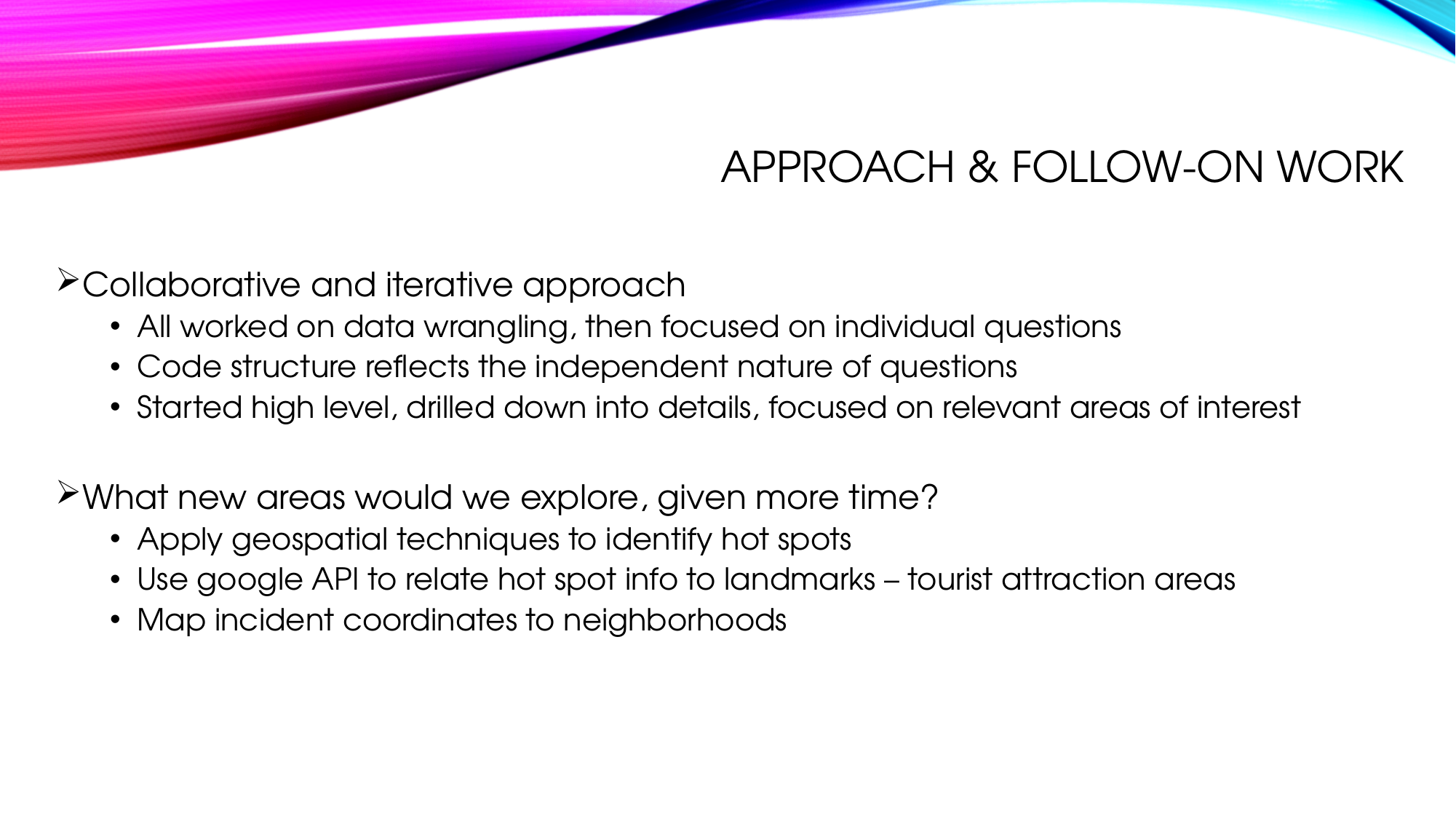

# Approach & follow-on work
Collaborative and iterative approach
All worked on data wrangling, then focused on individual questions
Code structure reflects the independent nature of questions
Started high level, drilled down into details, focused on relevant areas of interest

What new areas would we explore, given more time?
Apply geospatial techniques to identify hot spots
Use google API to relate hot spot info to landmarks – tourist attraction areas
Map incident coordinates to neighborhoods